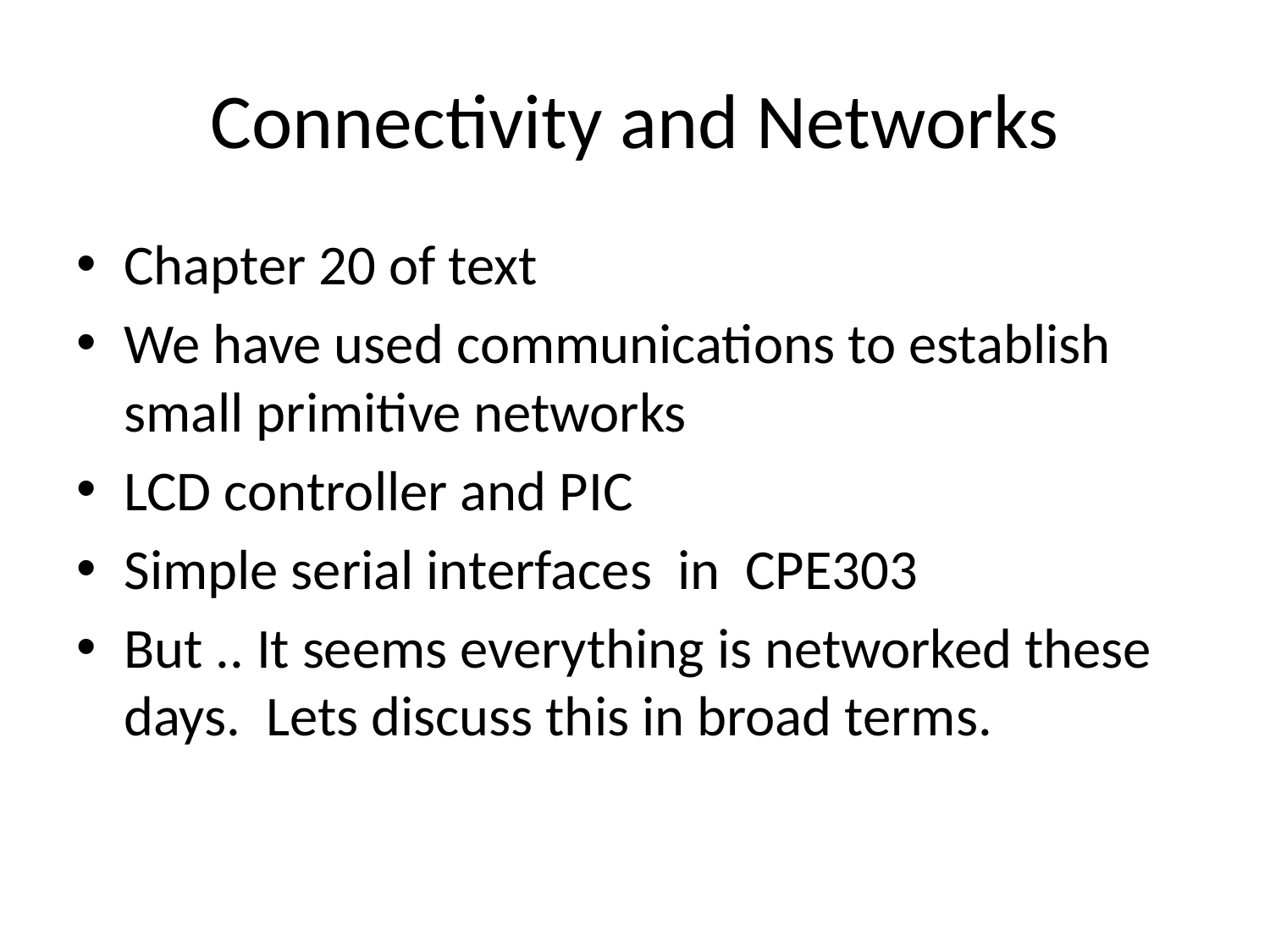

# Connectivity and Networks
Chapter 20 of text
We have used communications to establish small primitive networks
LCD controller and PIC
Simple serial interfaces  in  CPE303
But .. It seems everything is networked these days.  Lets discuss this in broad terms.